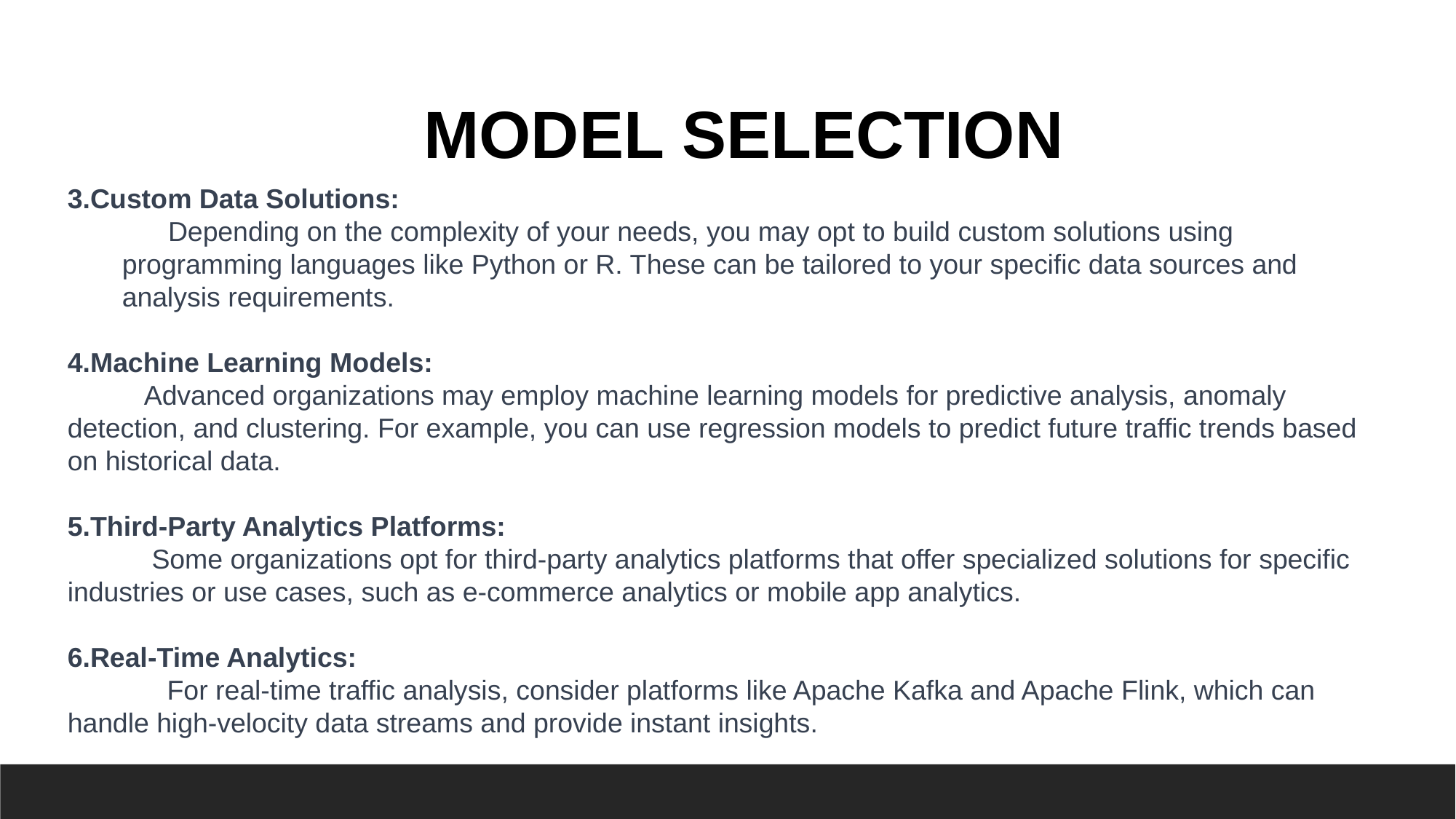

MODEL SELECTION
3.Custom Data Solutions:
      Depending on the complexity of your needs, you may opt to build custom solutions using programming languages like Python or R. These can be tailored to your specific data sources and analysis requirements.

4.Machine Learning Models:
          Advanced organizations may employ machine learning models for predictive analysis, anomaly detection, and clustering. For example, you can use regression models to predict future traffic trends based on historical data.

5.Third-Party Analytics Platforms:
           Some organizations opt for third-party analytics platforms that offer specialized solutions for specific industries or use cases, such as e-commerce analytics or mobile app analytics.

6.Real-Time Analytics:
             For real-time traffic analysis, consider platforms like Apache Kafka and Apache Flink, which can handle high-velocity data streams and provide instant insights.